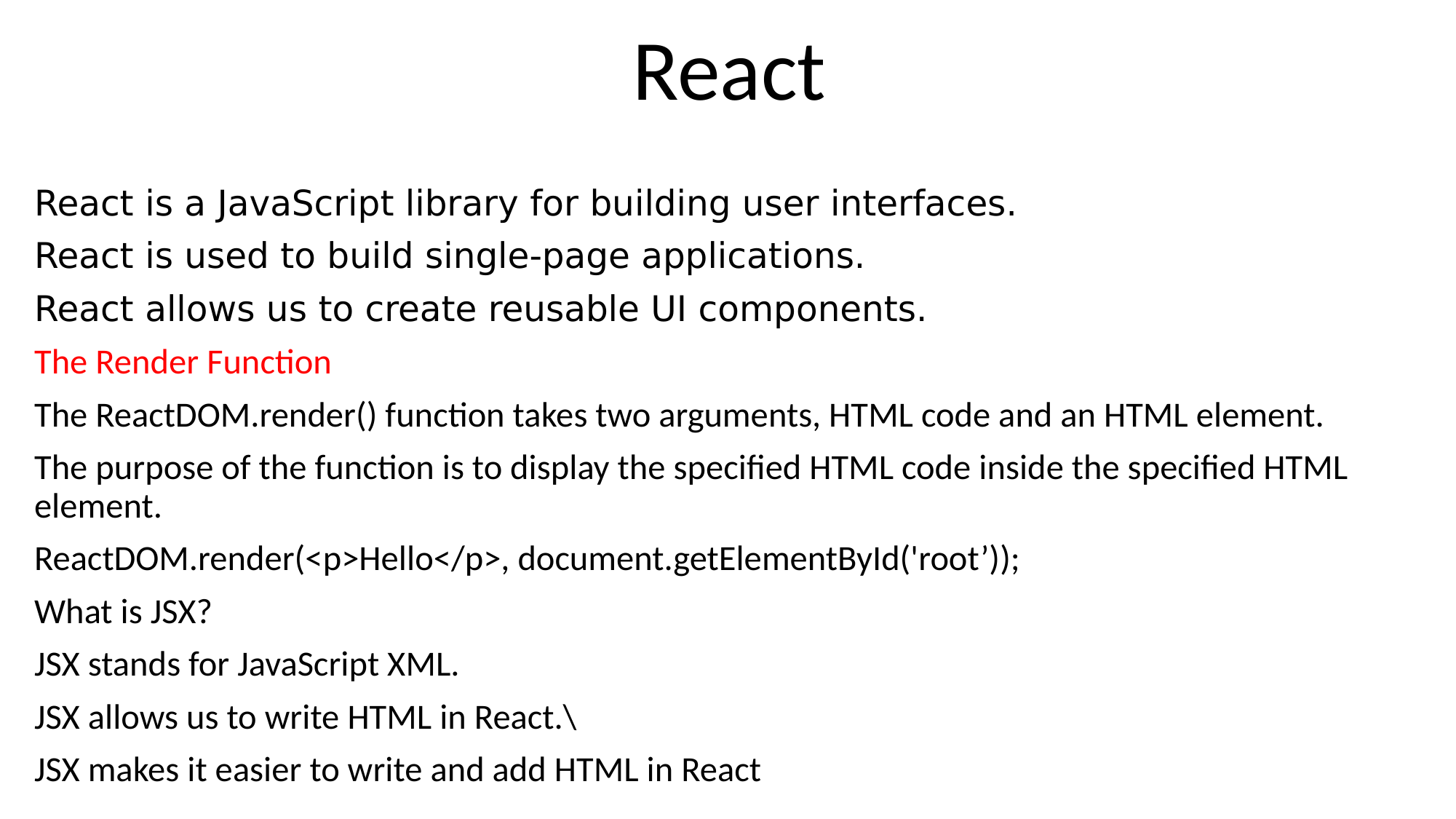

# React
React is a JavaScript library for building user interfaces.
React is used to build single-page applications.
React allows us to create reusable UI components.
The Render Function
The ReactDOM.render() function takes two arguments, HTML code and an HTML element.
The purpose of the function is to display the specified HTML code inside the specified HTML element.
ReactDOM.render(<p>Hello</p>, document.getElementById('root’));
What is JSX?
JSX stands for JavaScript XML.
JSX allows us to write HTML in React.\
JSX makes it easier to write and add HTML in React